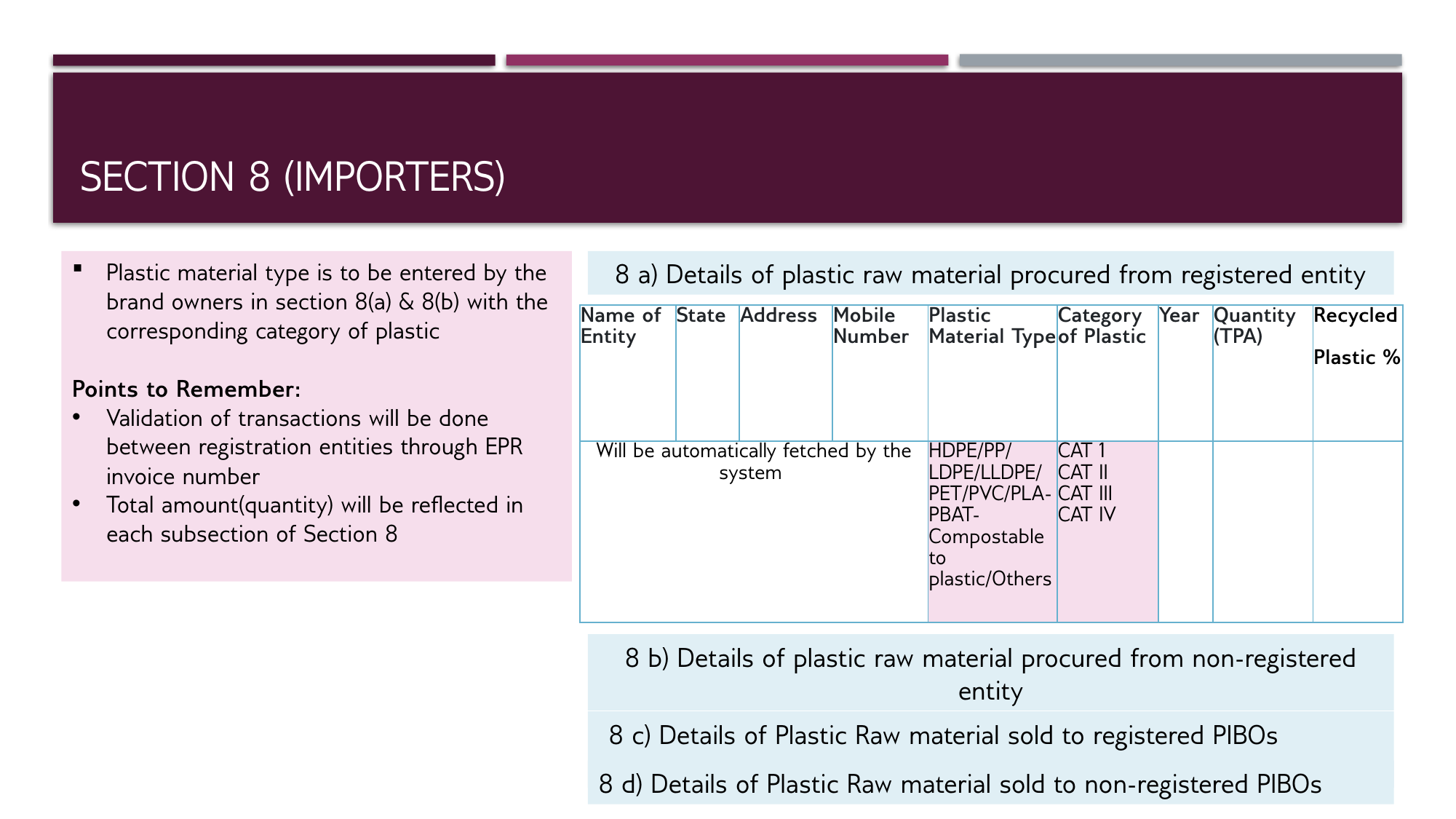

# Section 8 (Importers)
Plastic material type is to be entered by the brand owners in section 8(a) & 8(b) with the corresponding category of plastic

Points to Remember:
Validation of transactions will be done between registration entities through EPR invoice number
Total amount(quantity) will be reflected in each subsection of Section 8

8 a) Details of plastic raw material procured from registered entity
| Name of Entity | State | Address | Mobile Number | Plastic Material Type | Category of Plastic | Year | Quantity (TPA) | Recycled Plastic % |
| --- | --- | --- | --- | --- | --- | --- | --- | --- |
| Will be automatically fetched by the system |  |  |  | HDPE/PP/LDPE/LLDPE/PET/PVC/PLA-PBAT-Compostable to plastic/Others | CAT 1 CAT II CAT III CAT IV |  |  |  |
8 b) Details of plastic raw material procured from non-registered entity
8 c) Details of Plastic Raw material sold to registered PIBOs
8 d) Details of Plastic Raw material sold to non-registered PIBOs